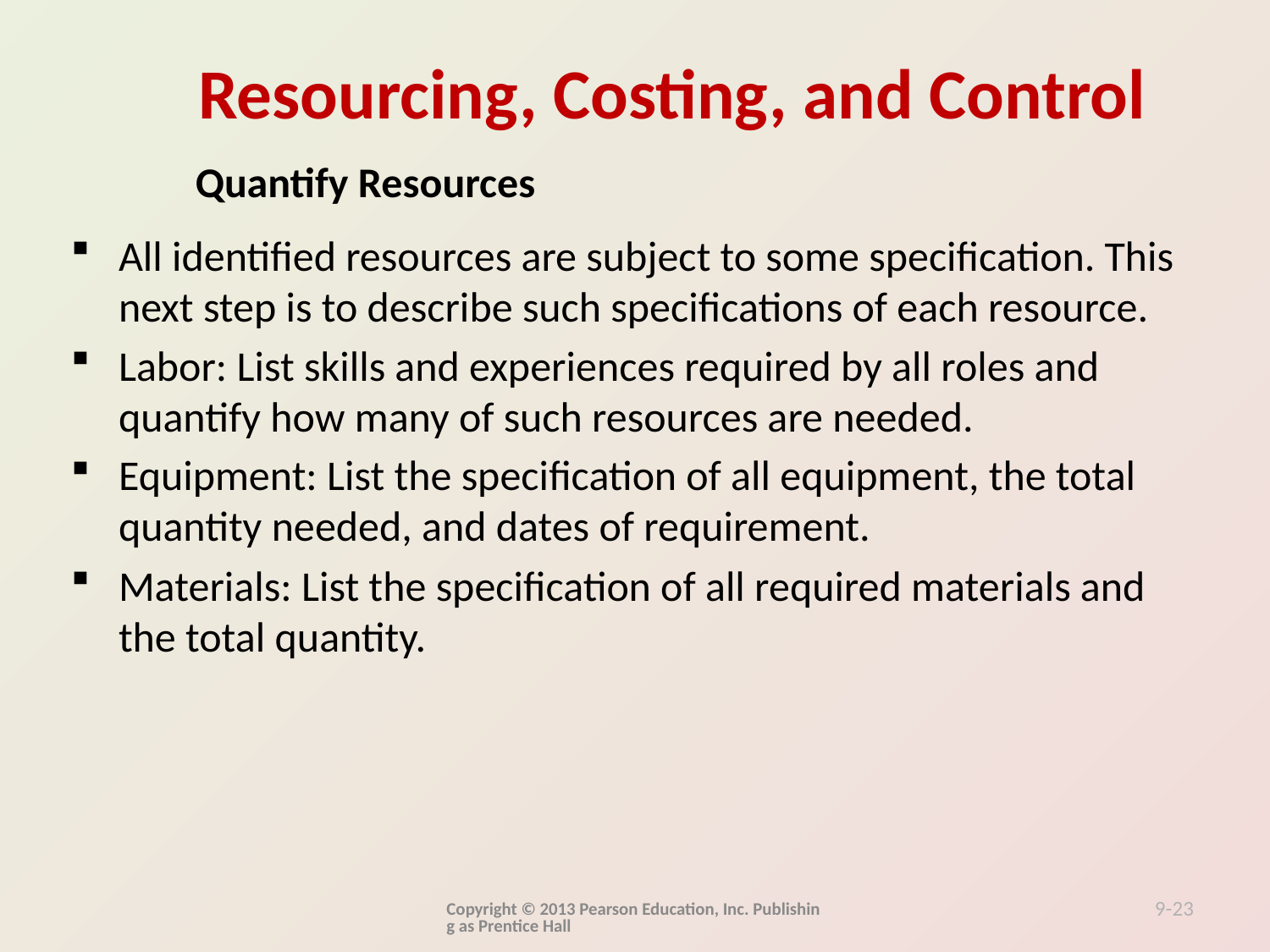

Quantify Resources
All identified resources are subject to some specification. This next step is to describe such specifications of each resource.
Labor: List skills and experiences required by all roles and quantify how many of such resources are needed.
Equipment: List the specification of all equipment, the total quantity needed, and dates of requirement.
Materials: List the specification of all required materials and the total quantity.

Copyright © 2013 Pearson Education, Inc. Publishing as Prentice Hall
9-23